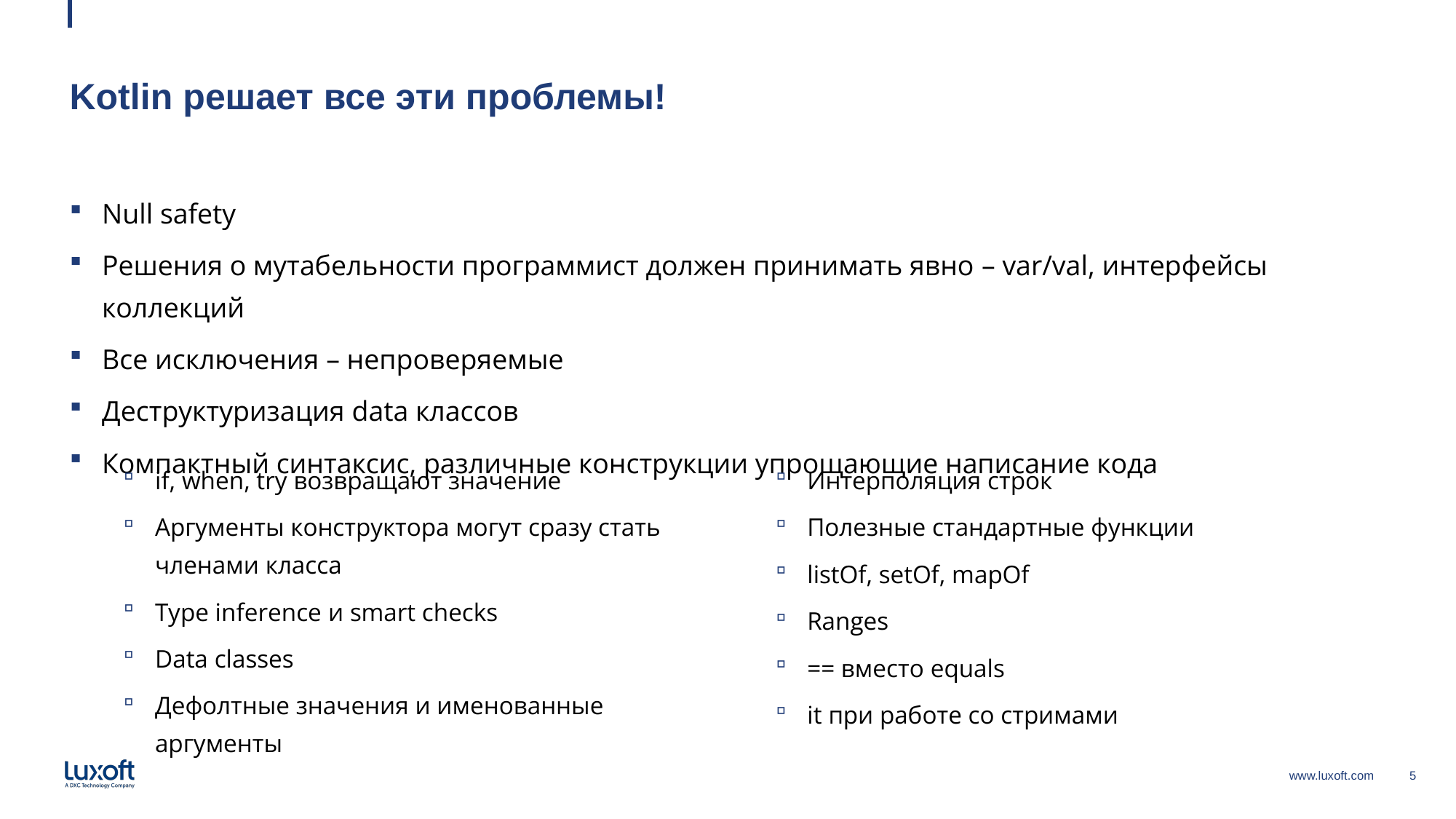

# Kotlin решает все эти проблемы!

Null safety
Решения о мутабельности программист должен принимать явно – var/val, интерфейсы коллекций
Все исключения – непроверяемые
Деструктуризация data классов
Компактный синтаксис, различные конструкции упрощающие написание кода

if, when, try возвращают значение
Аргументы конструктора могут сразу стать членами класса
Type inference и smart checks
Data classes
Дефолтные значения и именованные аргументы
Интерполяция строк
Полезные стандартные функции
listOf, setOf, mapOf
Ranges
== вместо equals
it при работе со стримами